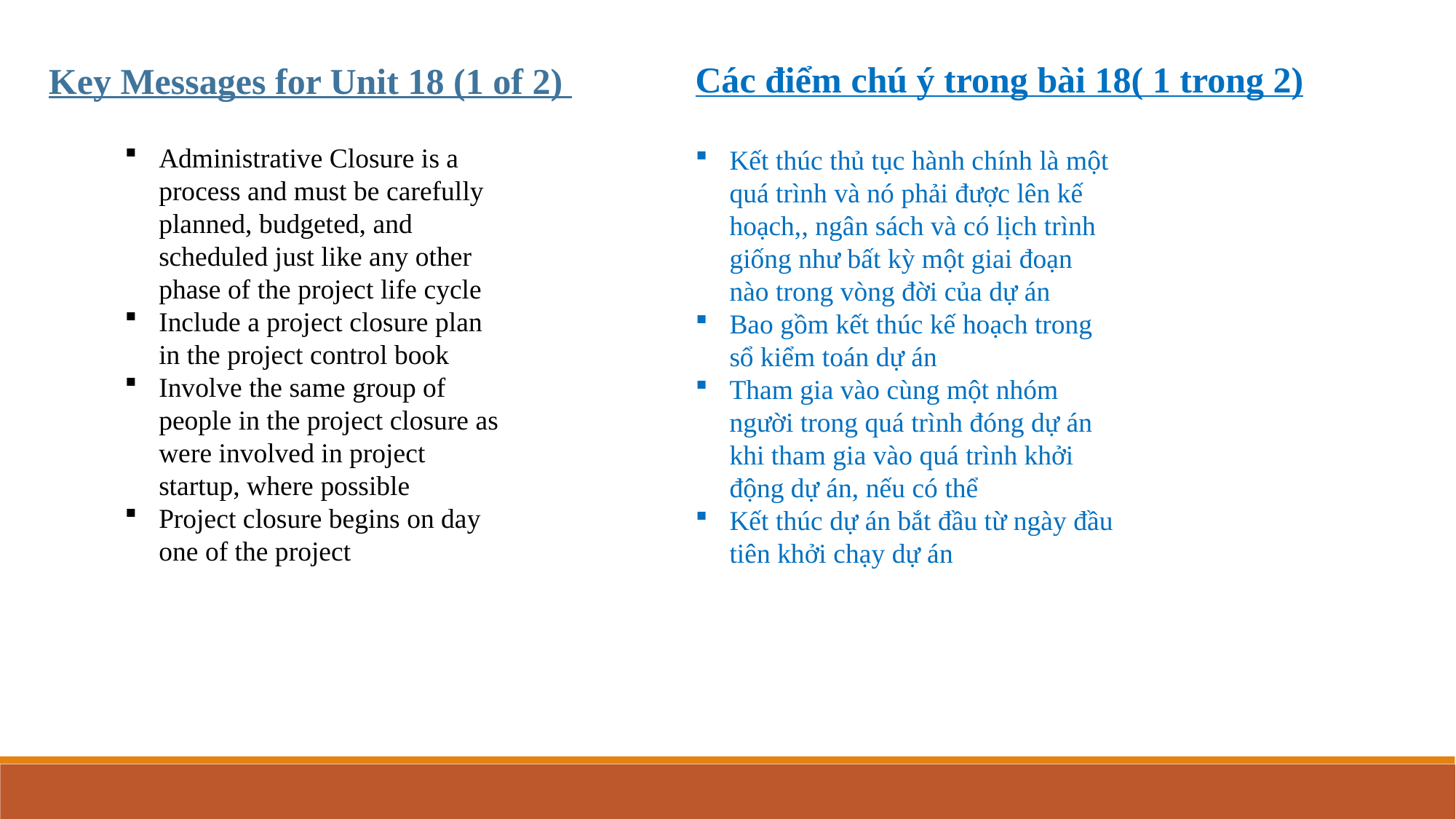

Các điểm chú ý trong bài 18( 1 trong 2)
Key Messages for Unit 18 (1 of 2)
Administrative Closure is a process and must be carefully planned, budgeted, and scheduled just like any other phase of the project life cycle
Include a project closure plan in the project control book
Involve the same group of people in the project closure as were involved in project startup, where possible
Project closure begins on day one of the project
Kết thúc thủ tục hành chính là một quá trình và nó phải được lên kế hoạch,, ngân sách và có lịch trình  giống như bất kỳ một giai đoạn nào trong vòng đời của dự án
Bao gồm kết thúc kế hoạch trong sổ kiểm toán dự án
Tham gia vào cùng một nhóm người trong quá trình đóng dự án khi tham gia vào quá trình khởi động dự án, nếu có thể
Kết thúc dự án bắt đầu từ ngày đầu tiên khởi chạy dự án